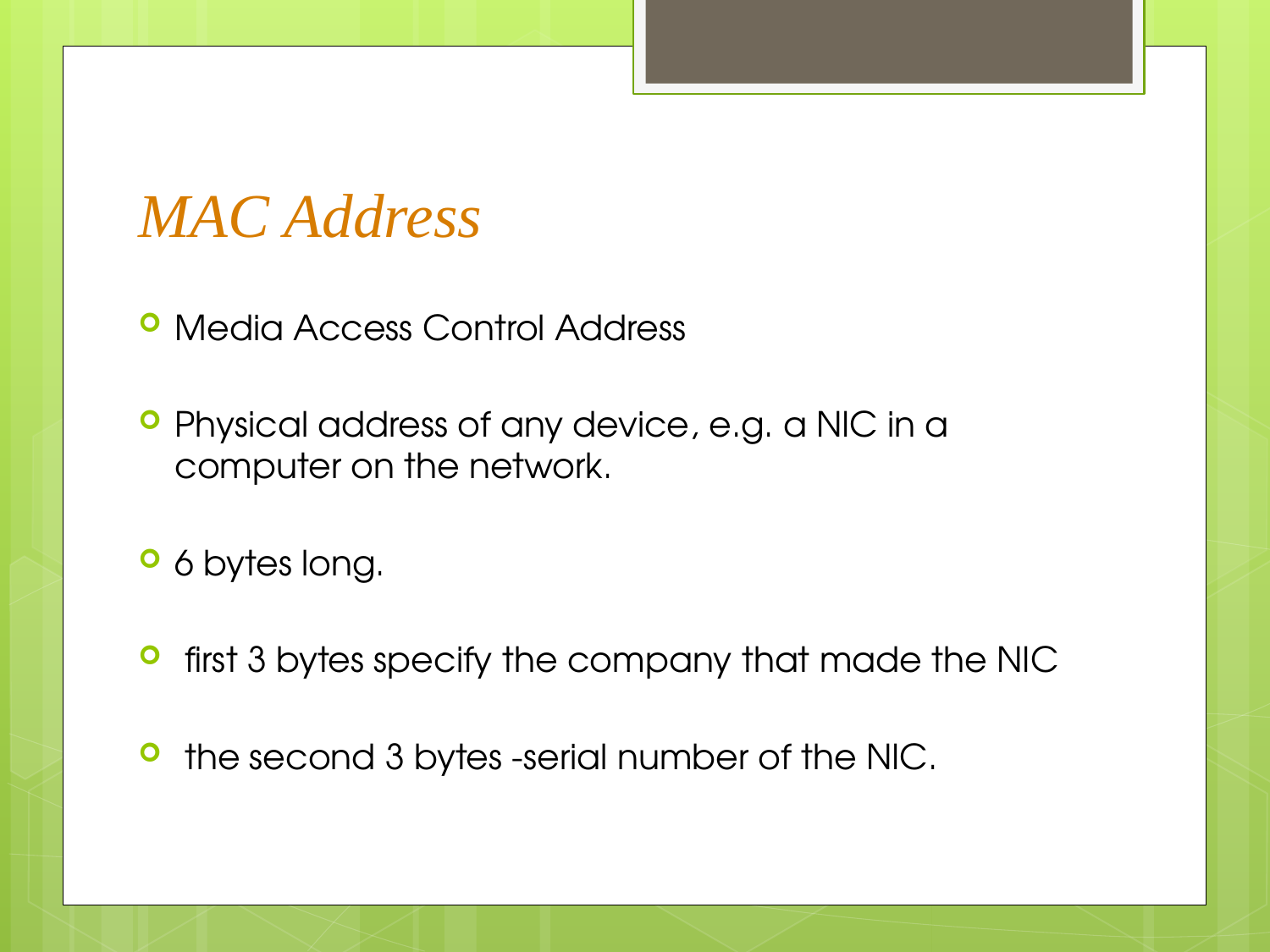

MAC Address

Media Access Control Address

Physical address of any device, e.g. a NIC in a computer on the network.

6 bytes long.

 first 3 bytes specify the company that made the NIC

 the second 3 bytes -serial number of the NIC.